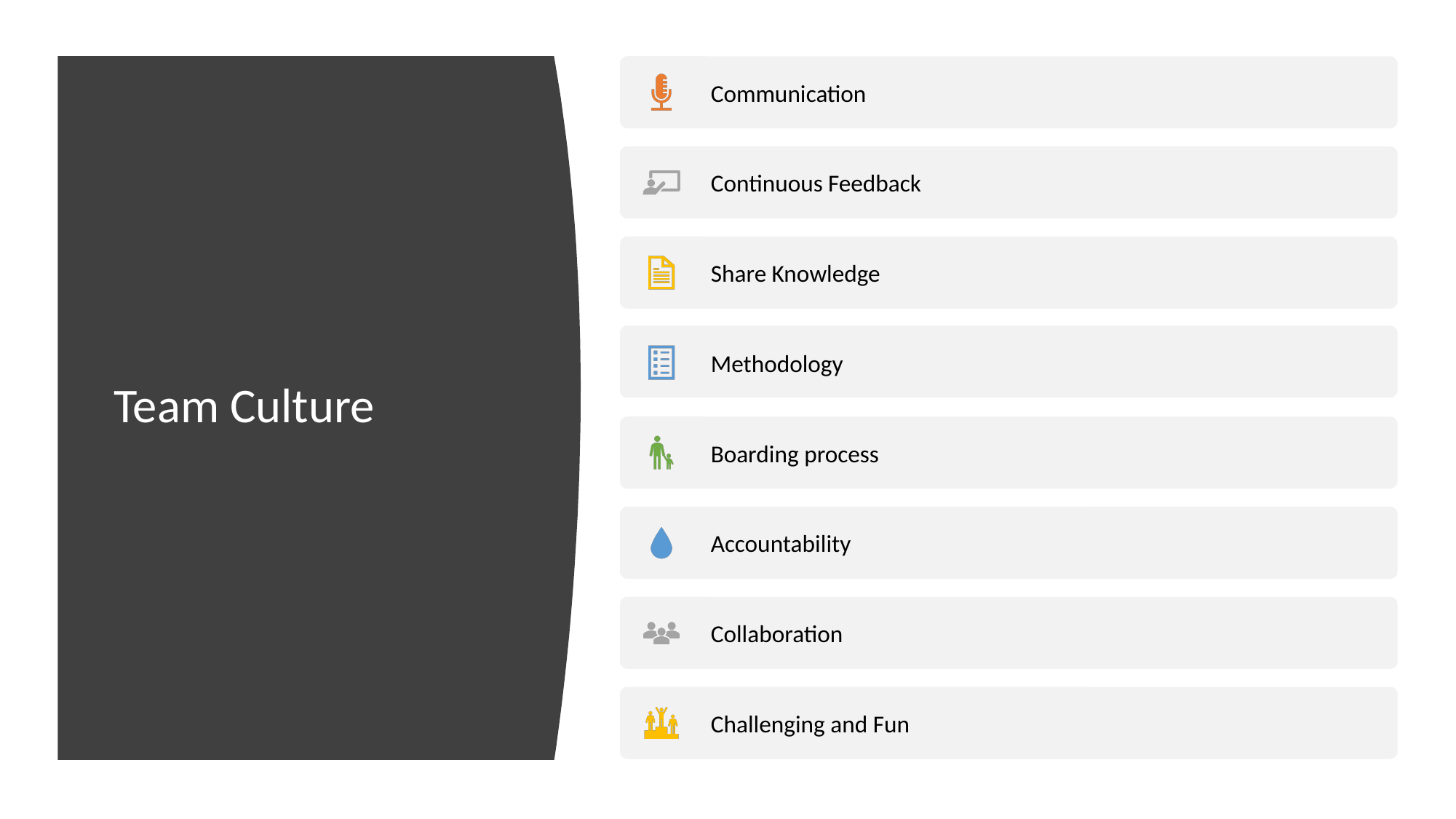

Communication
Continuous Feedback
Share Knowledge
Methodology
Boarding process
Accountability
Collaboration
Challenging and Fun

# Team Culture